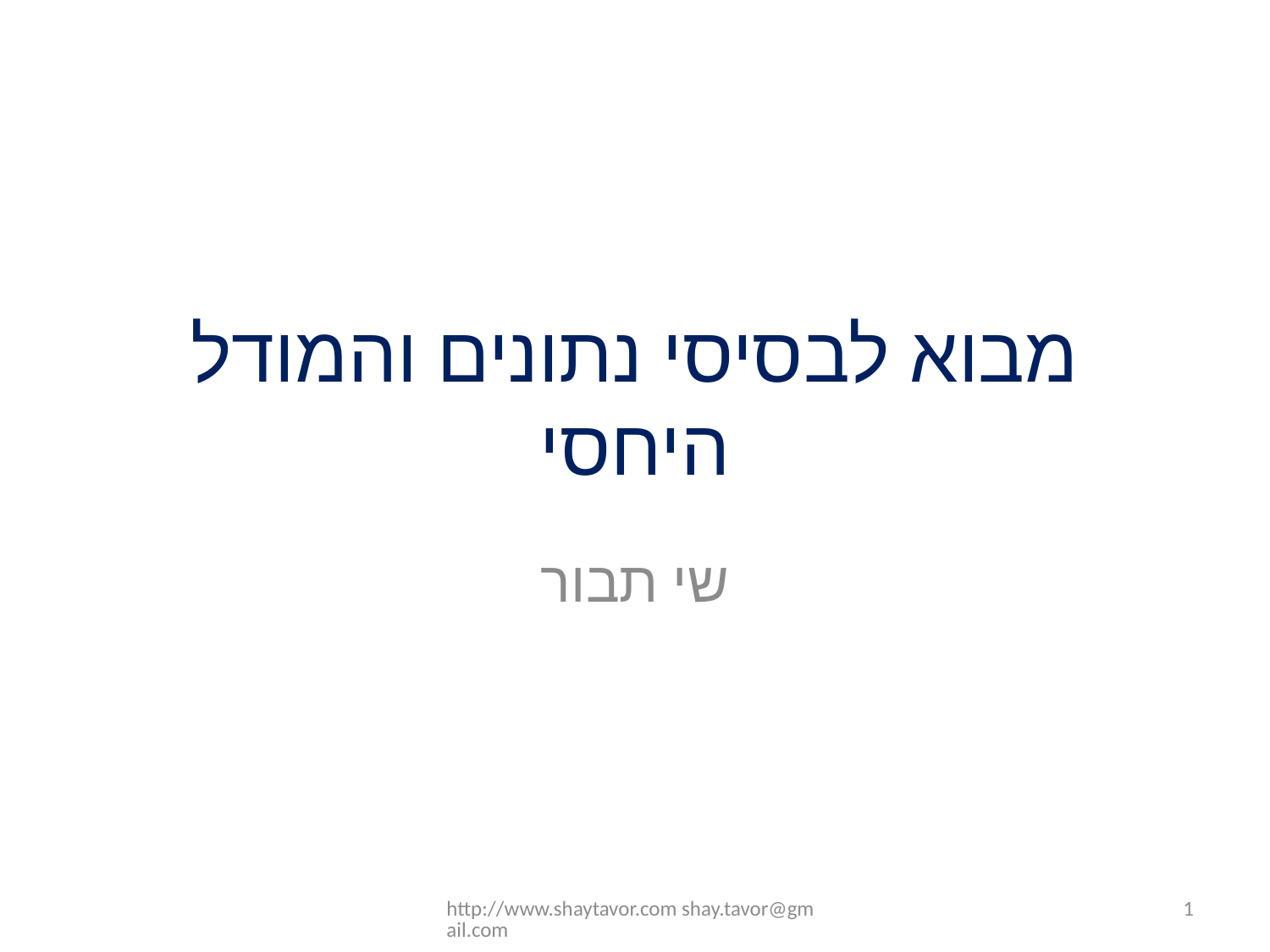

# מבוא לבסיסי נתונים והמודל היחסי
שי תבור
http://www.shaytavor.com shay.tavor@gmail.com
1